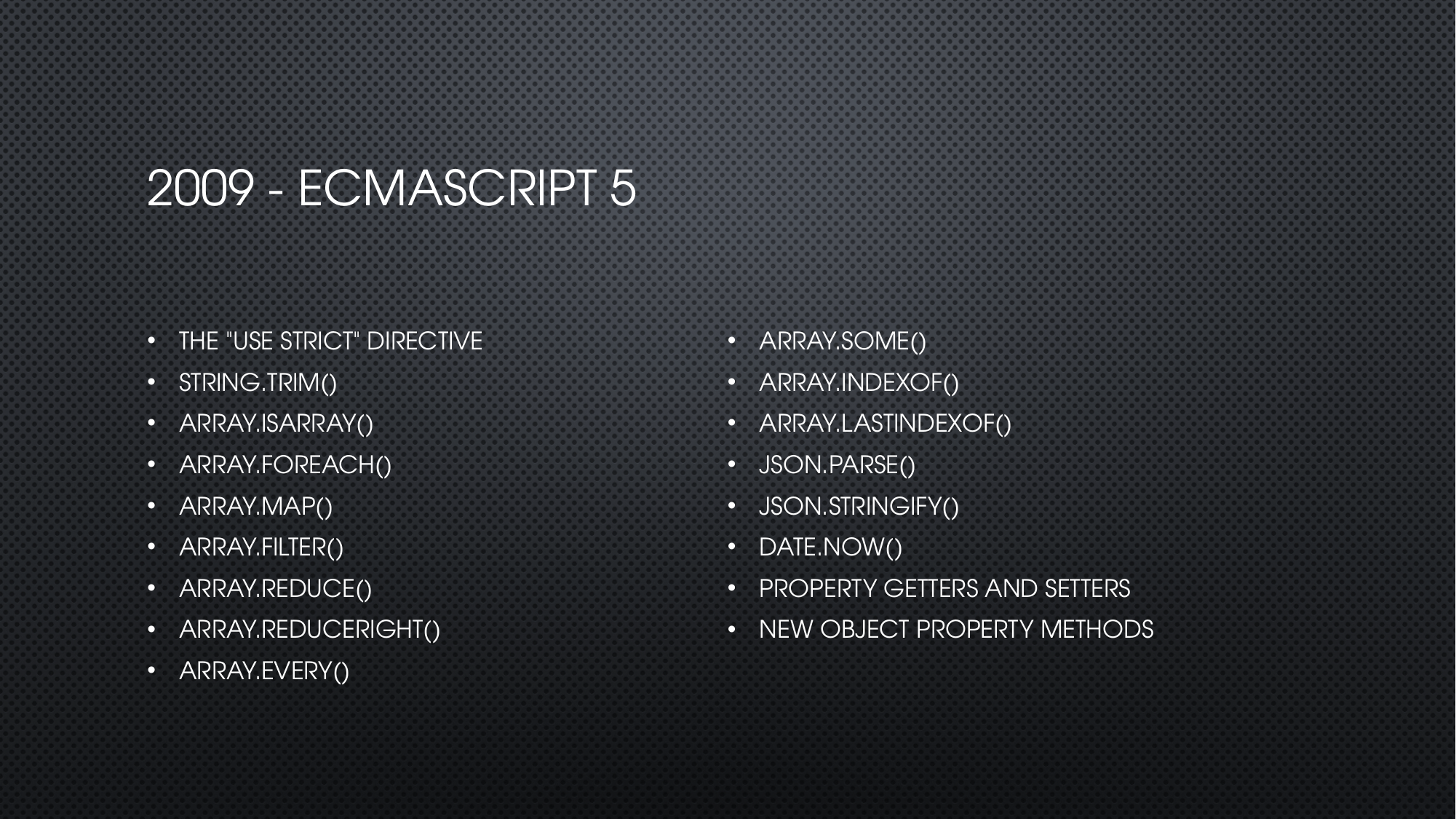

# 2009 - ECMAScript 5
The "use strict" Directive
String.trim()
Array.isArray()
Array.forEach()
Array.map()
Array.filter()
Array.reduce()
Array.reduceRight()
Array.every()
Array.some()
Array.indexOf()
Array.lastIndexOf()
JSON.parse()
JSON.stringify()
Date.now()
Property Getters and Setters
New Object Property Methods